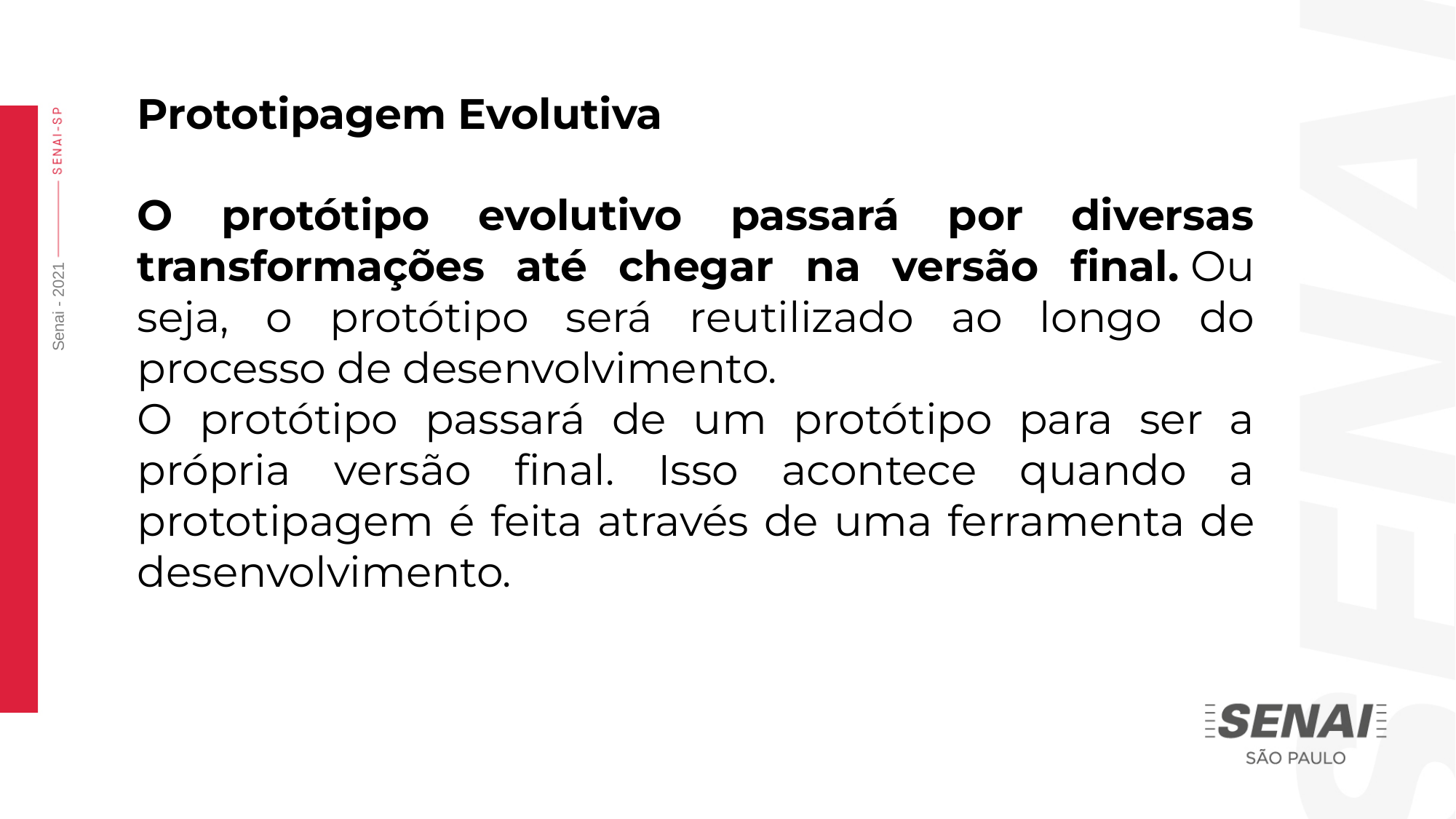

Prototipagem Evolutiva

O protótipo evolutivo passará por diversas transformações até chegar na versão final. Ou seja, o protótipo será reutilizado ao longo do processo de desenvolvimento.
O protótipo passará de um protótipo para ser a própria versão final. Isso acontece quando a prototipagem é feita através de uma ferramenta de desenvolvimento.
Senai - 2021